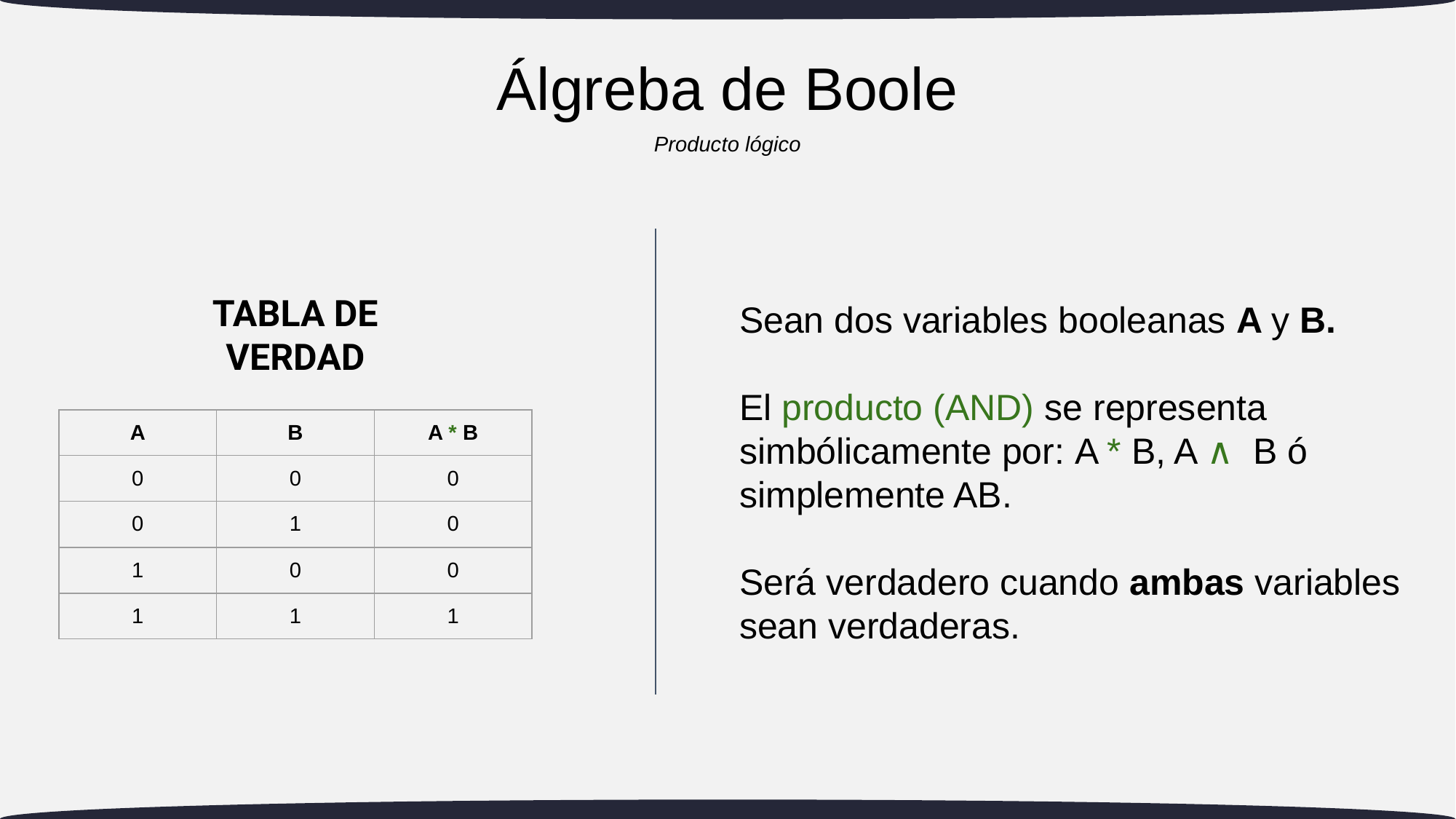

# Álgreba de Boole
Producto lógico
TABLA DE VERDAD
Sean dos variables booleanas A y B.

El producto (AND) se representa simbólicamente por: A * B, A ∧  B ó simplemente AB.

Será verdadero cuando ambas variables sean verdaderas.

| A | B | A \* B |
| --- | --- | --- |
| 0 | 0 | 0 |
| 0 | 1 | 0 |
| 1 | 0 | 0 |
| 1 | 1 | 1 |